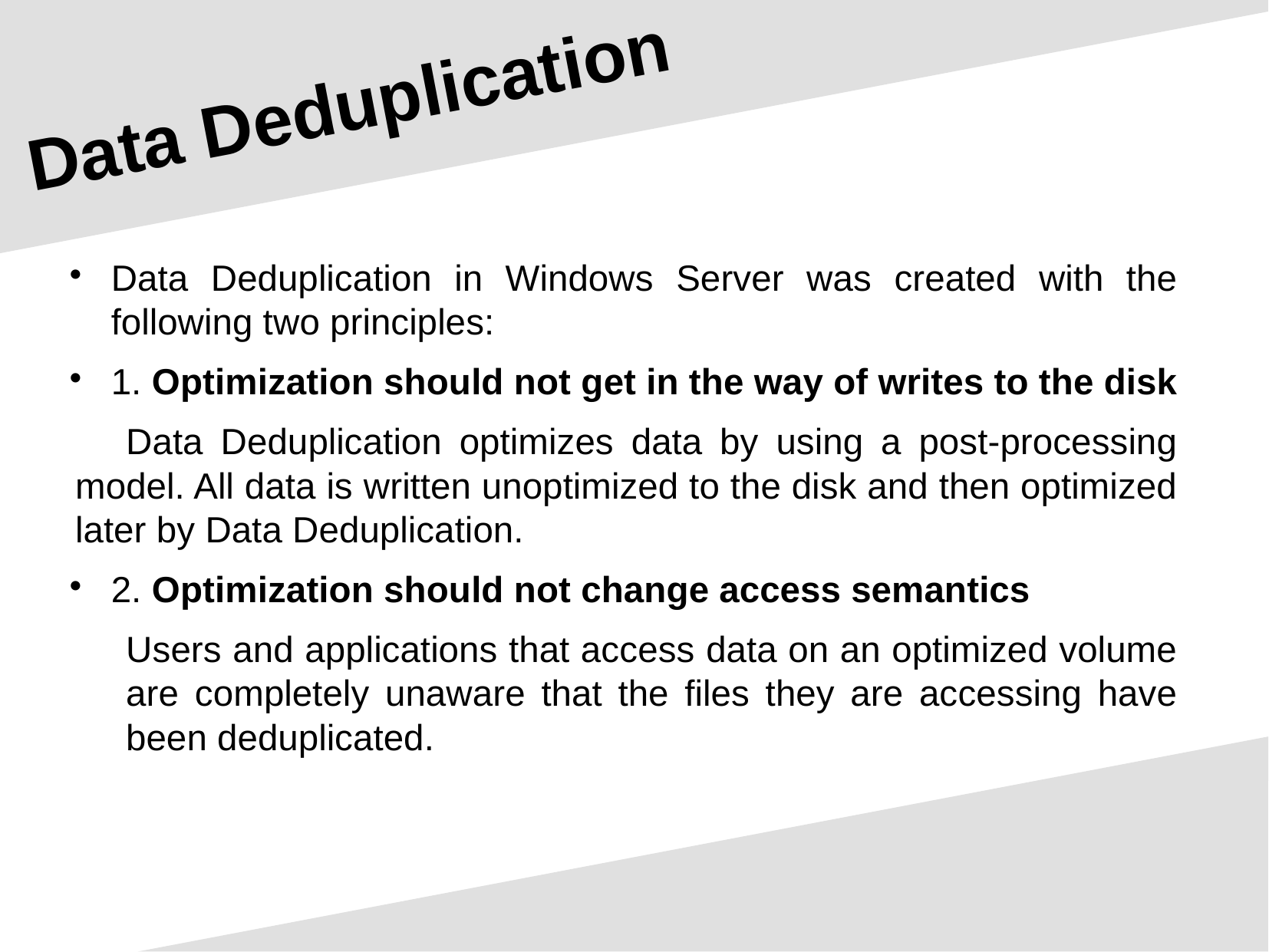

Data Deduplication
Data Deduplication in Windows Server was created with the following two principles:
1. Optimization should not get in the way of writes to the disk
Data Deduplication optimizes data by using a post-processing model. All data is written unoptimized to the disk and then optimized later by Data Deduplication.
2. Optimization should not change access semantics
Users and applications that access data on an optimized volume are completely unaware that the files they are accessing have been deduplicated.